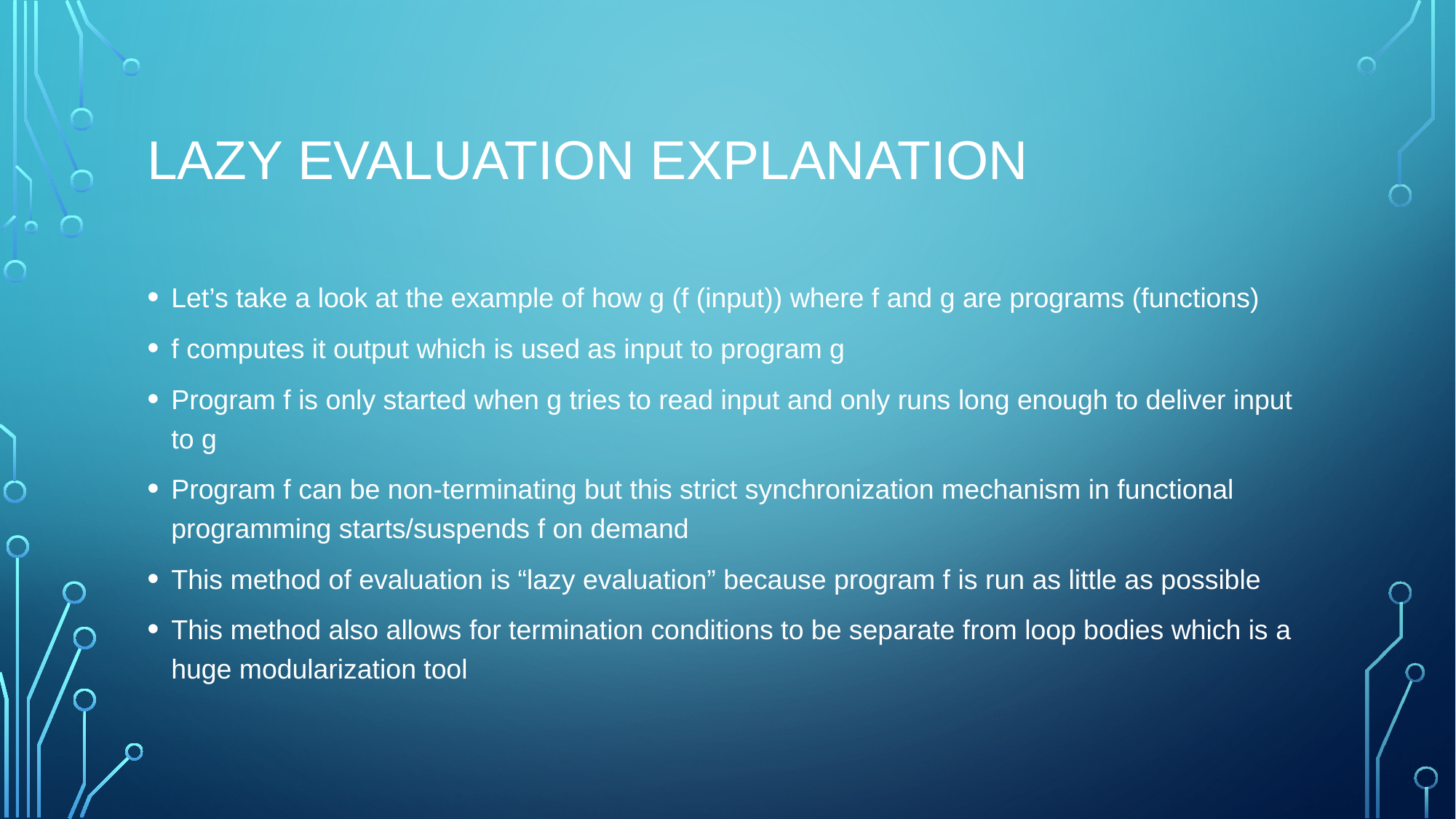

# Lazy evaluation explanation
Let’s take a look at the example of how g (f (input)) where f and g are programs (functions)
f computes it output which is used as input to program g
Program f is only started when g tries to read input and only runs long enough to deliver input to g
Program f can be non-terminating but this strict synchronization mechanism in functional programming starts/suspends f on demand
This method of evaluation is “lazy evaluation” because program f is run as little as possible
This method also allows for termination conditions to be separate from loop bodies which is a huge modularization tool